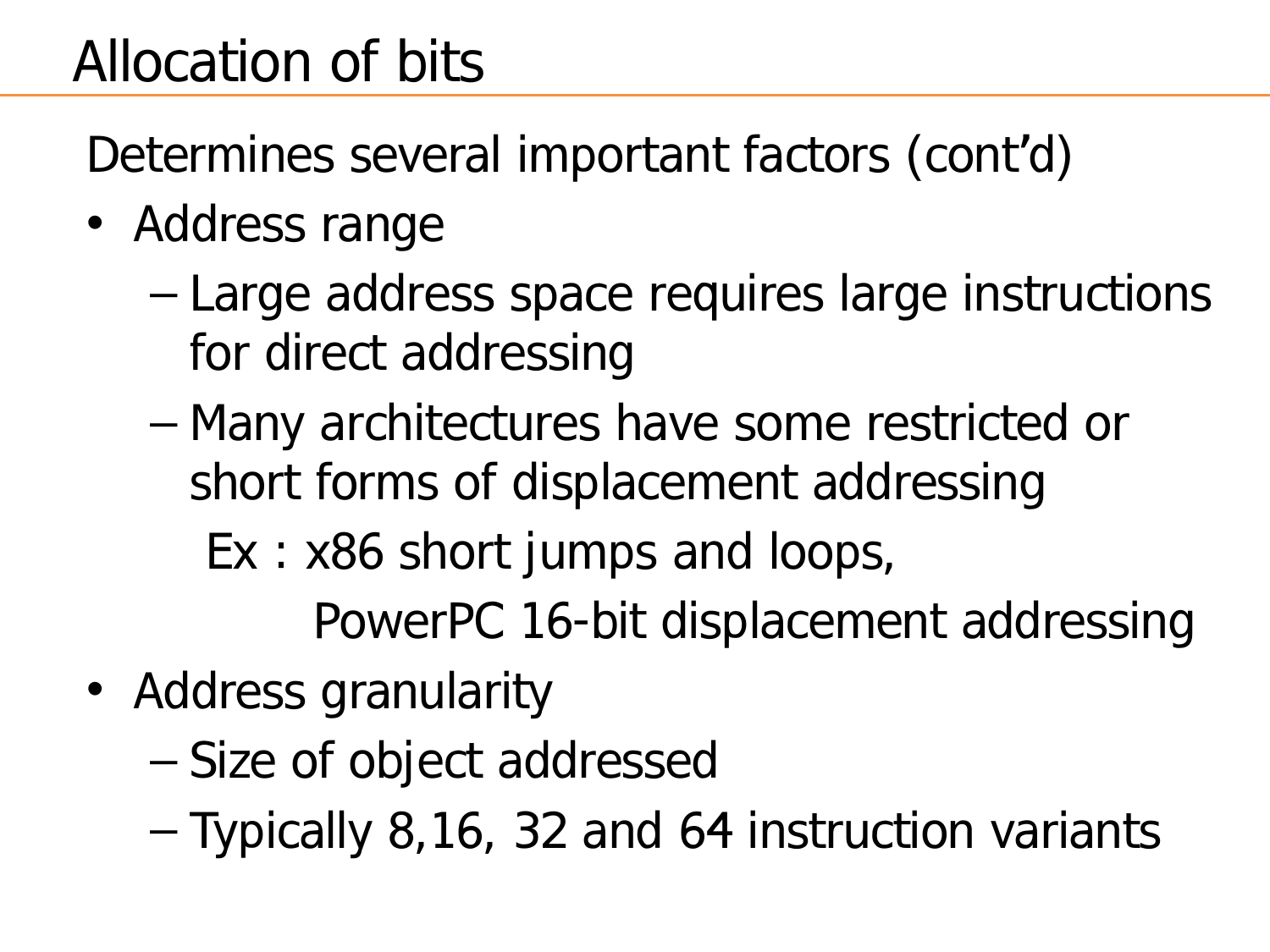

Allocation of bits
Determines several important factors (cont’d)
Address range
Large address space requires large instructions for direct addressing
Many architectures have some restricted or short forms of displacement addressing
Ex : x86 short jumps and loops,
       PowerPC 16-bit displacement addressing
Address granularity
Size of object addressed
Typically 8,16, 32 and 64 instruction variants